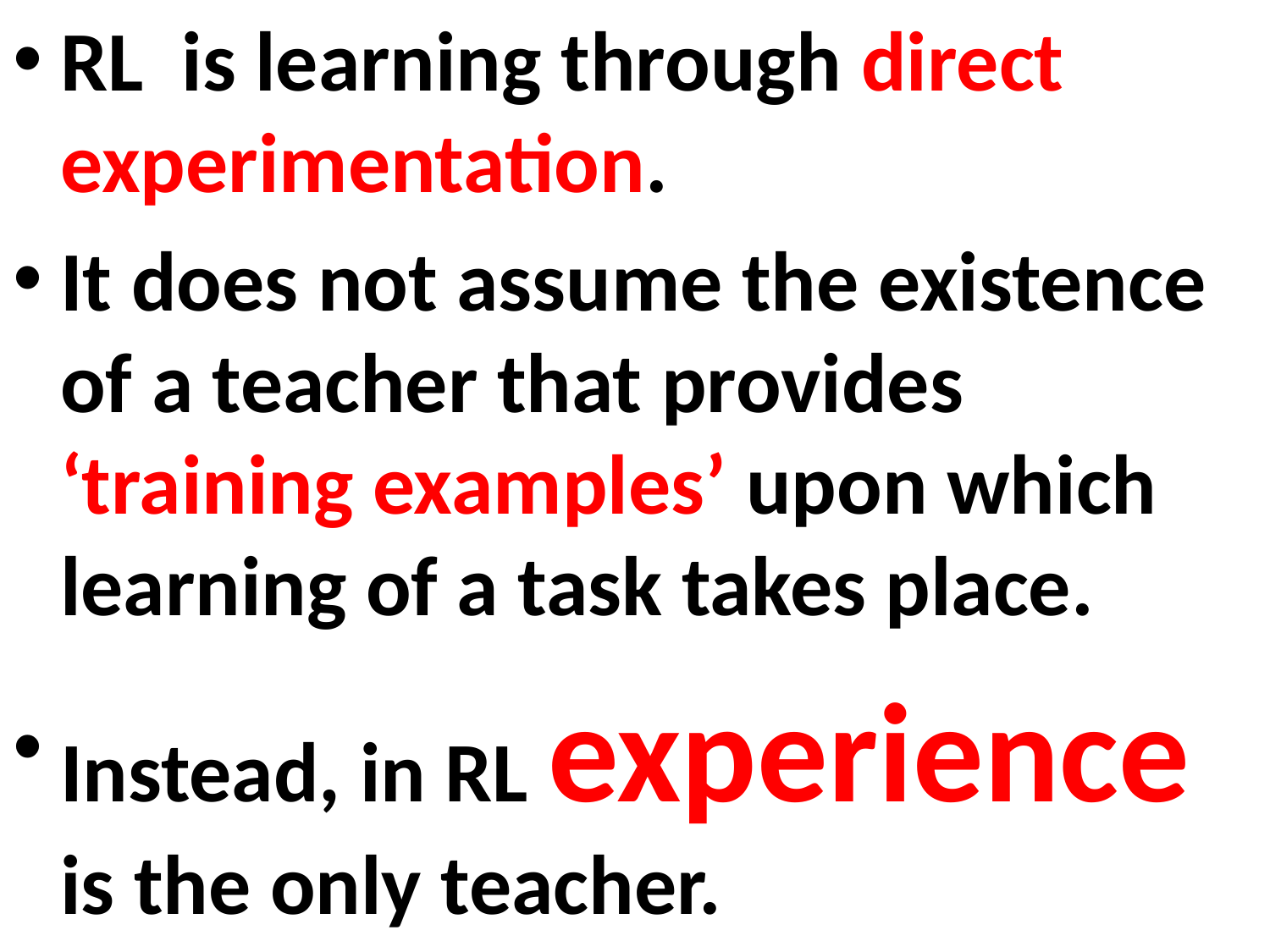

RL  is learning through direct experimentation.
It does not assume the existence of a teacher that provides ‘training examples’ upon which learning of a task takes place.
Instead, in RL experience is the only teacher.